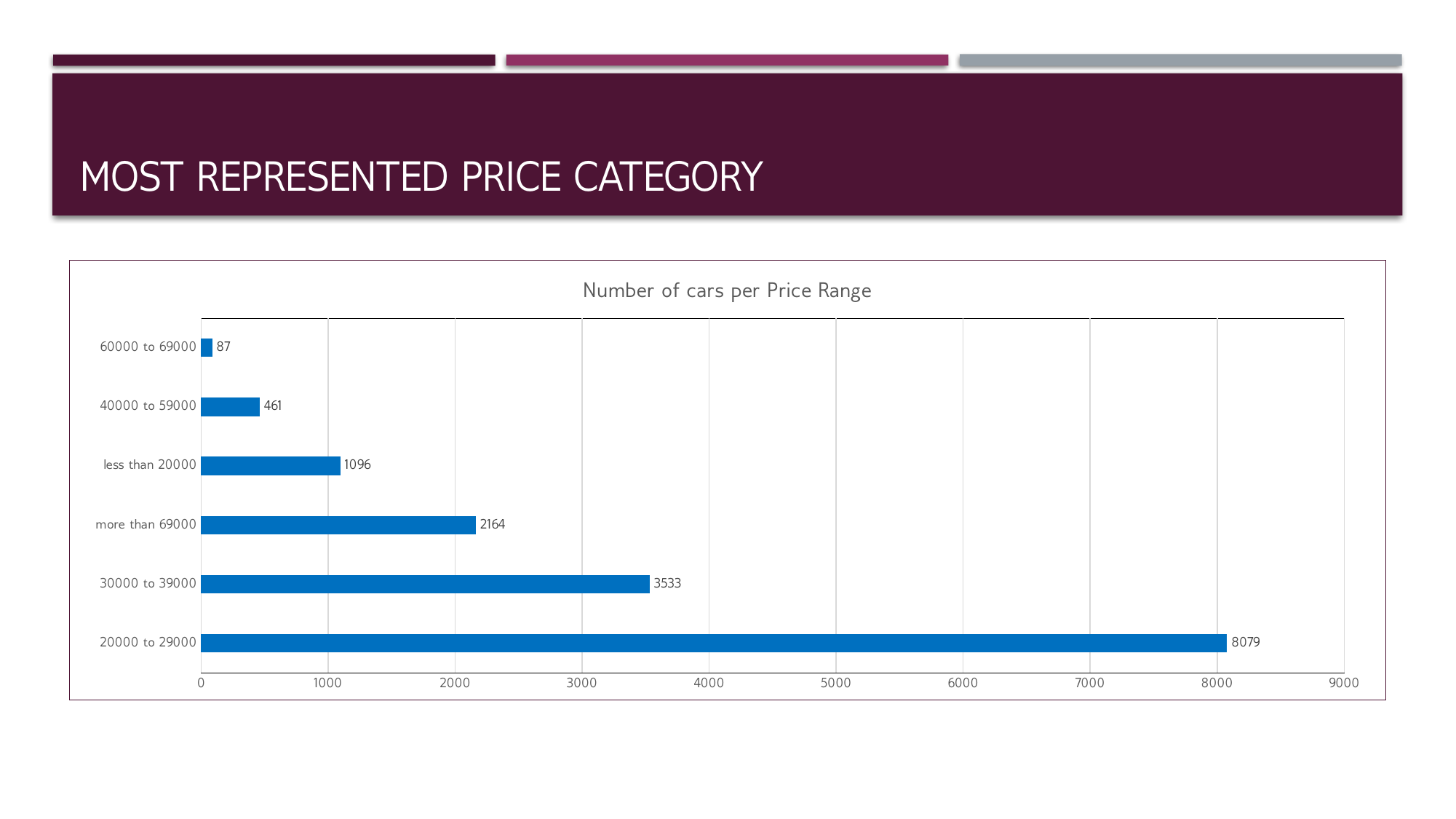

# Most represented price category

### Chart: Number of cars per Price Range

| Category | Counts |
|---|---|
| 20000 to 29000 | 8079.0 |
| 30000 to 39000 | 3533.0 |
| more than 69000 | 2164.0 |
| less than 20000 | 1096.0 |
| 40000 to 59000 | 461.0 |
| 60000 to 69000 | 87.0 |